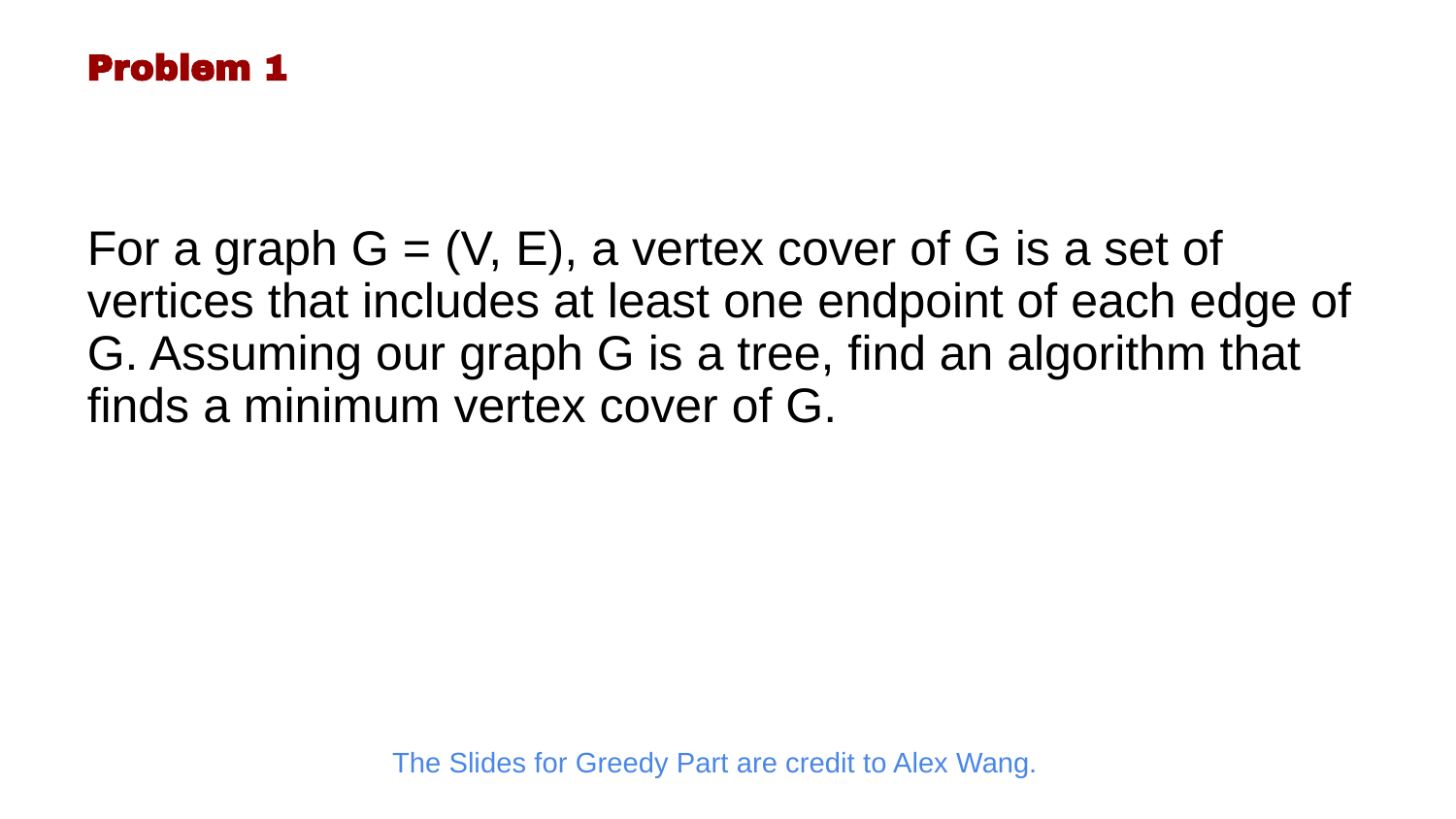

Problem 1
For a graph G = (V, E), a vertex cover of G is a set of vertices that includes at least one endpoint of each edge of G. Assuming our graph G is a tree, find an algorithm that finds a minimum vertex cover of G.
The Slides for Greedy Part are credit to Alex Wang.